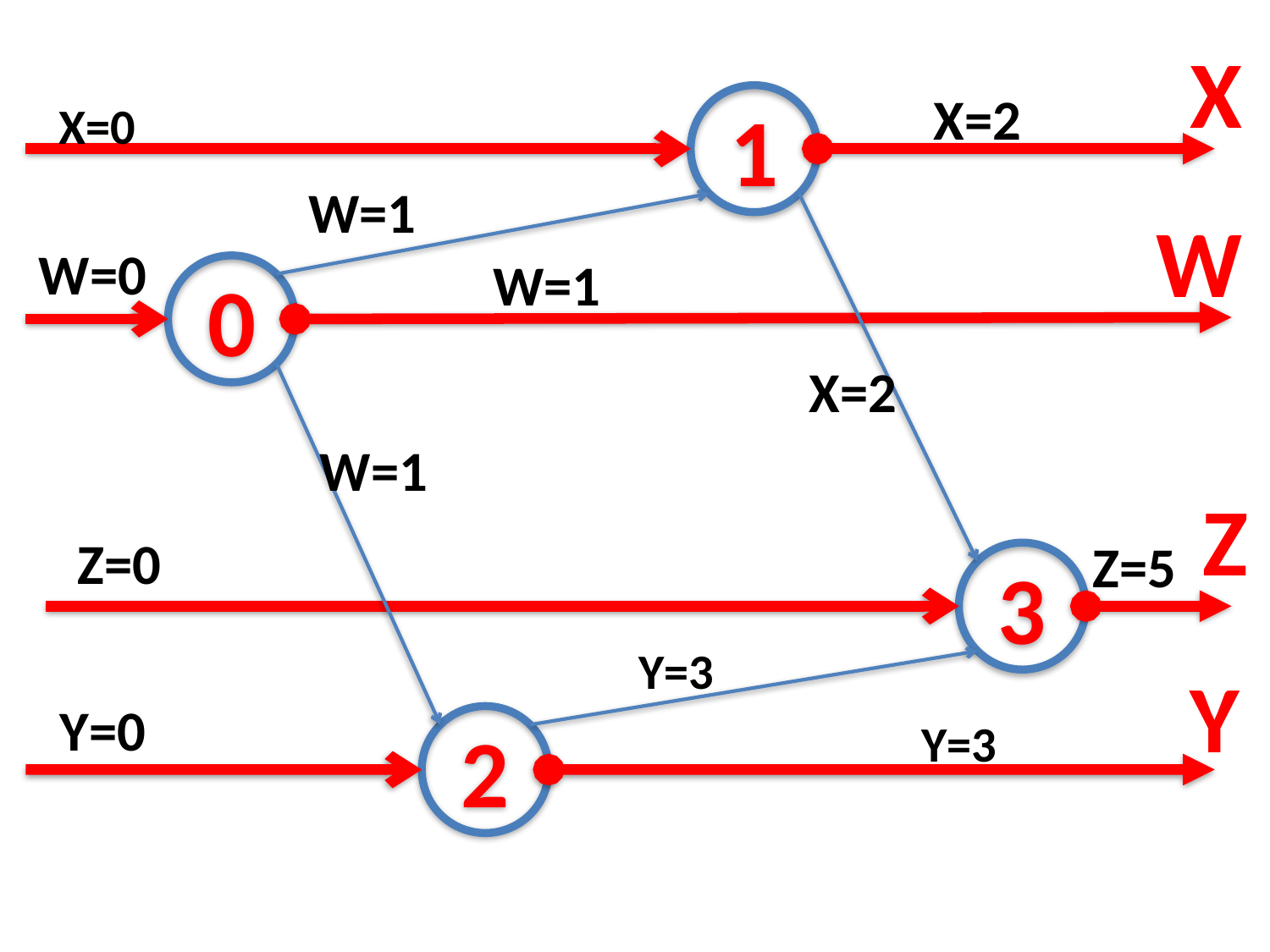

X
X=2
1
X=0
W=1
W
W=0
W=1
0
X=2
W=1
Z
Z=0
Z=5
3
Y=3
Y
Y=0
2
Y=3